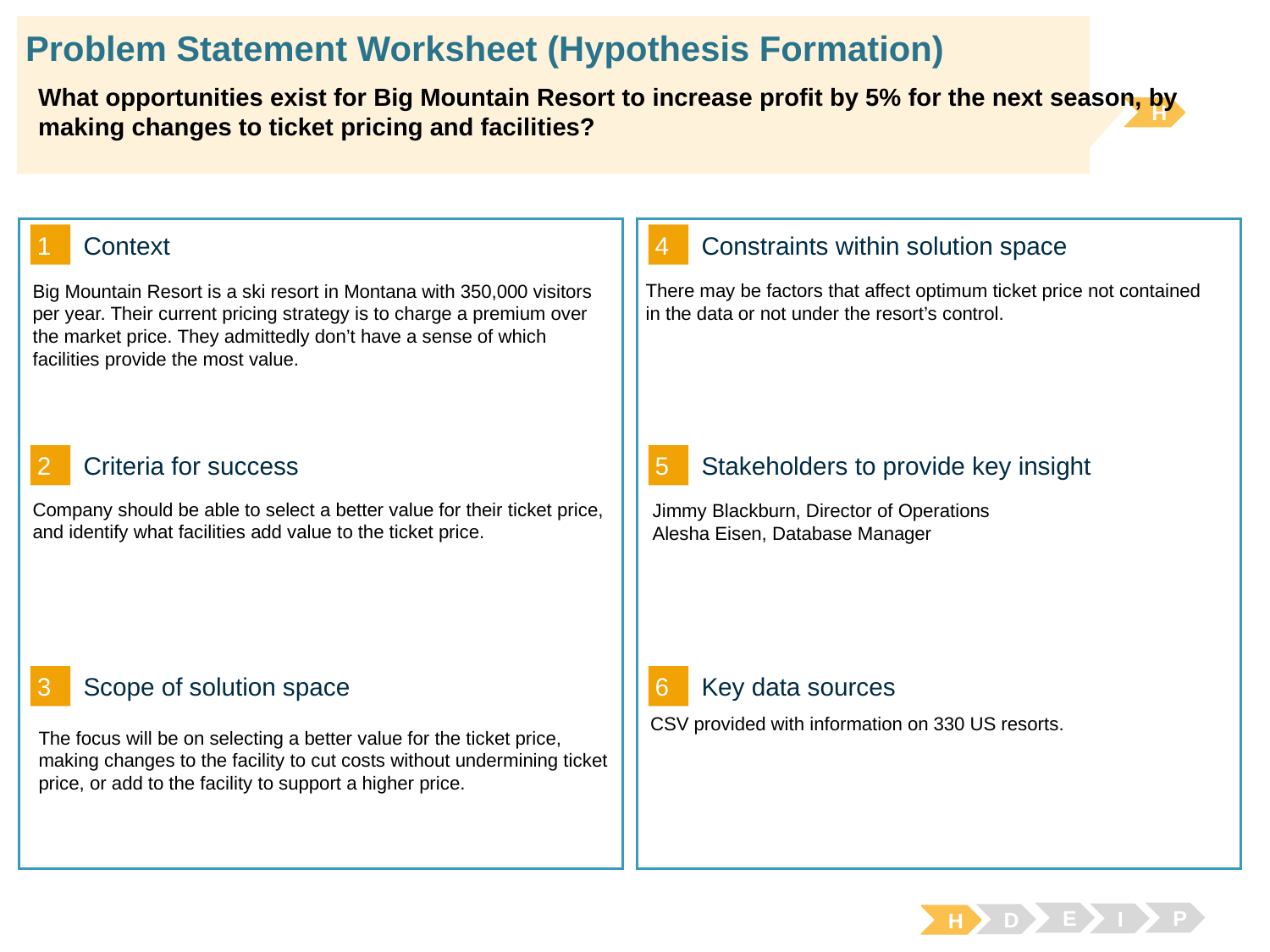

# Problem Statement Worksheet (Hypothesis Formation)
What opportunities exist for Big Mountain Resort to increase profit by 5% for the next season, by making changes to ticket pricing and facilities?
H

1
4
Context
Constraints within solution space
There may be factors that affect optimum ticket price not contained in the data or not under the resort’s control.
Big Mountain Resort is a ski resort in Montana with 350,000 visitors per year. Their current pricing strategy is to charge a premium over the market price. They admittedly don’t have a sense of which facilities provide the most value.
2
5
Criteria for success
Stakeholders to provide key insight
Company should be able to select a better value for their ticket price, and identify what facilities add value to the ticket price.
Jimmy Blackburn, Director of Operations
Alesha Eisen, Database Manager
3
6
Key data sources
Scope of solution space
CSV provided with information on 330 US resorts.
The focus will be on selecting a better value for the ticket price, making changes to the facility to cut costs without undermining ticket price, or add to the facility to support a higher price.
E
P
I
D
H